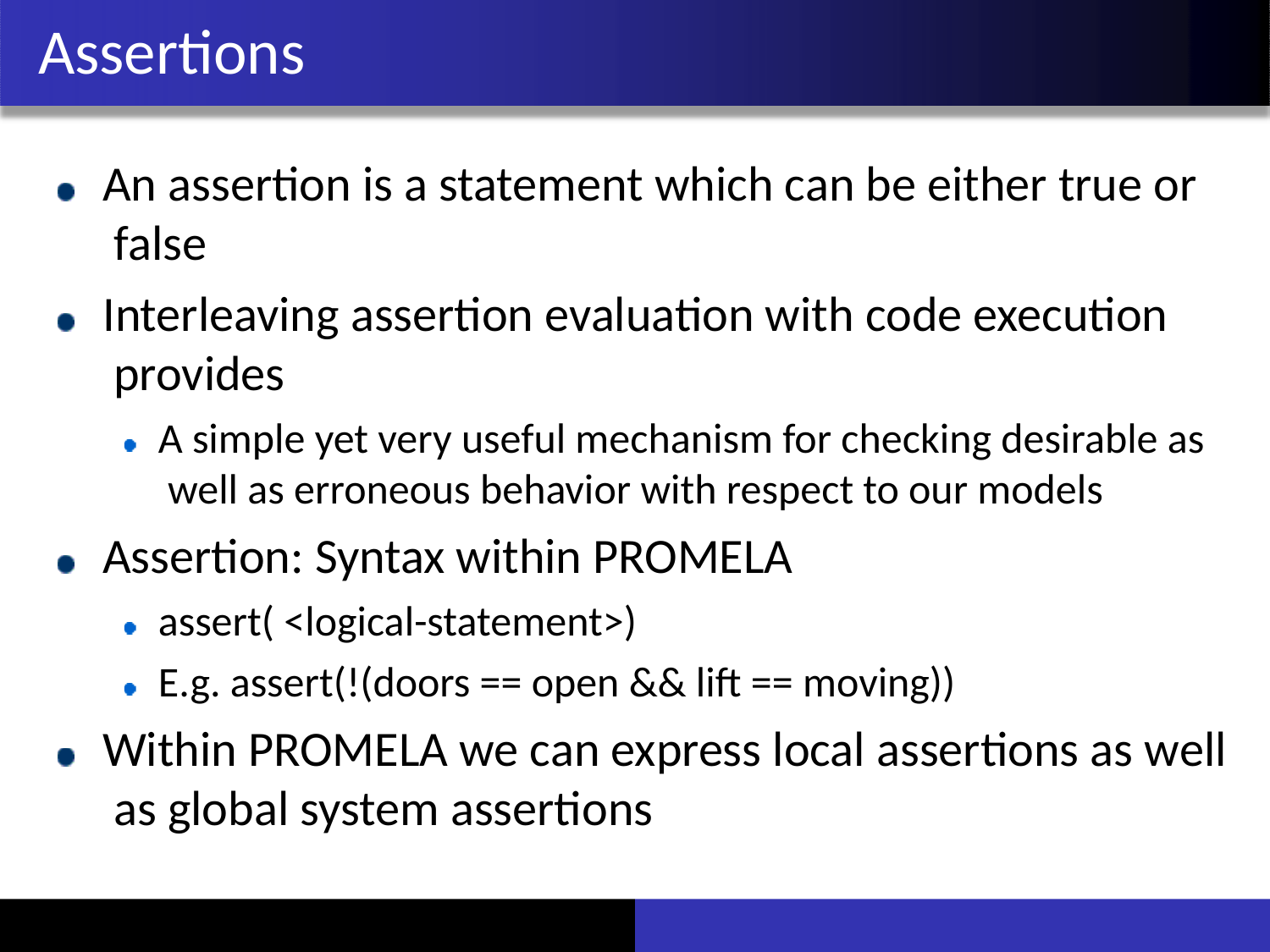

# Assertions
An assertion is a statement which can be either true or  false
Interleaving assertion evaluation with code execution  provides
A simple yet very useful mechanism for checking desirable as  well as erroneous behavior with respect to our models
Assertion: Syntax within PROMELA
assert( <logical-statement>)
E.g. assert(!(doors == open && lift == moving))
Within PROMELA we can express local assertions as well  as global system assertions

29-Sep-17